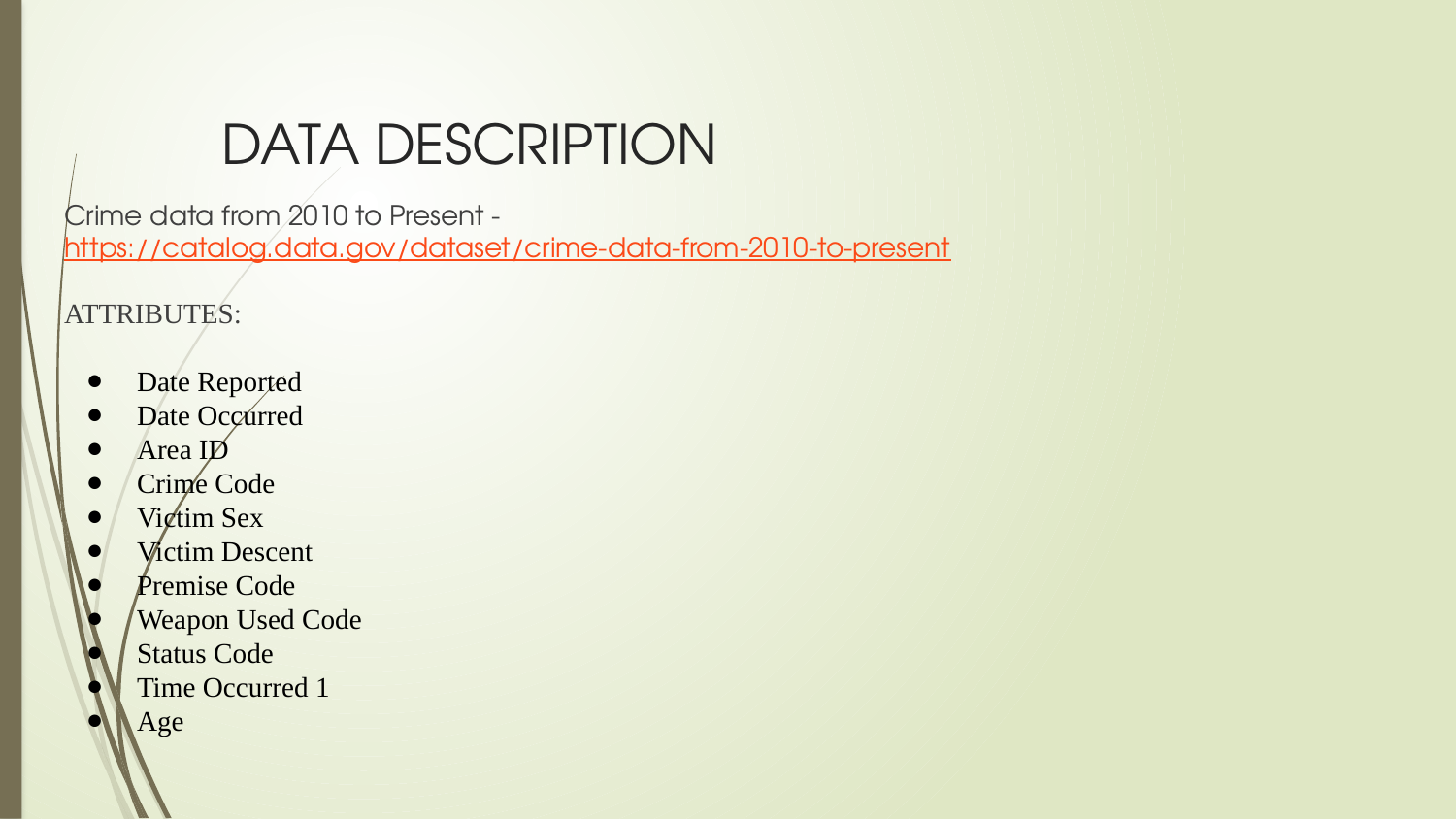

# DATA DESCRIPTION
Crime data from 2010 to Present - https://catalog.data.gov/dataset/crime-data-from-2010-to-present
ATTRIBUTES:

Date Reported
Date Occurred
Area ID
Crime Code
Victim Sex
Victim Descent
Premise Code
Weapon Used Code
Status Code
Time Occurred 1
Age